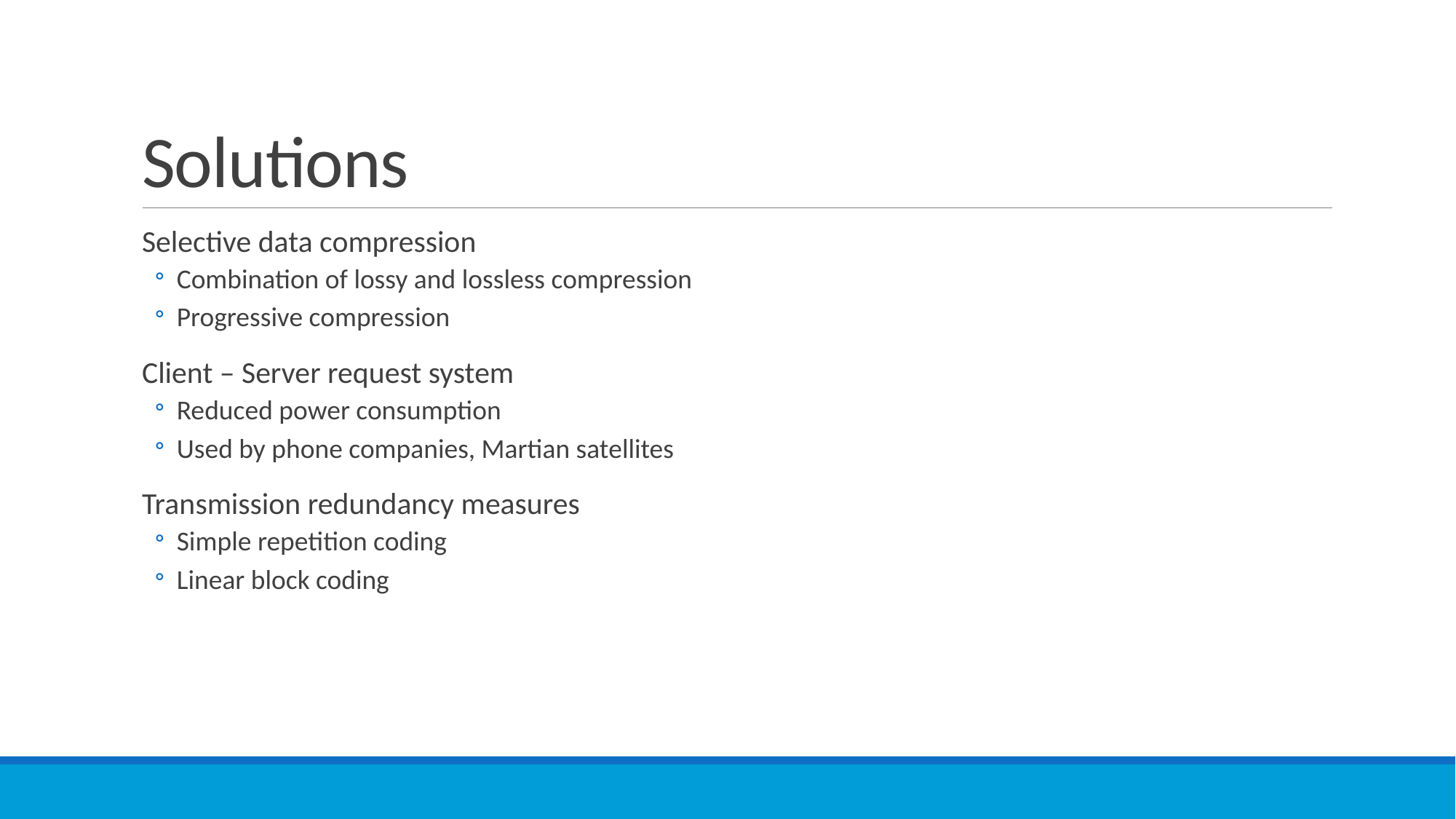

# Solutions
Selective data compression
Combination of lossy and lossless compression
Progressive compression
Client – Server request system
Reduced power consumption
Used by phone companies, Martian satellites
Transmission redundancy measures
Simple repetition coding
Linear block coding